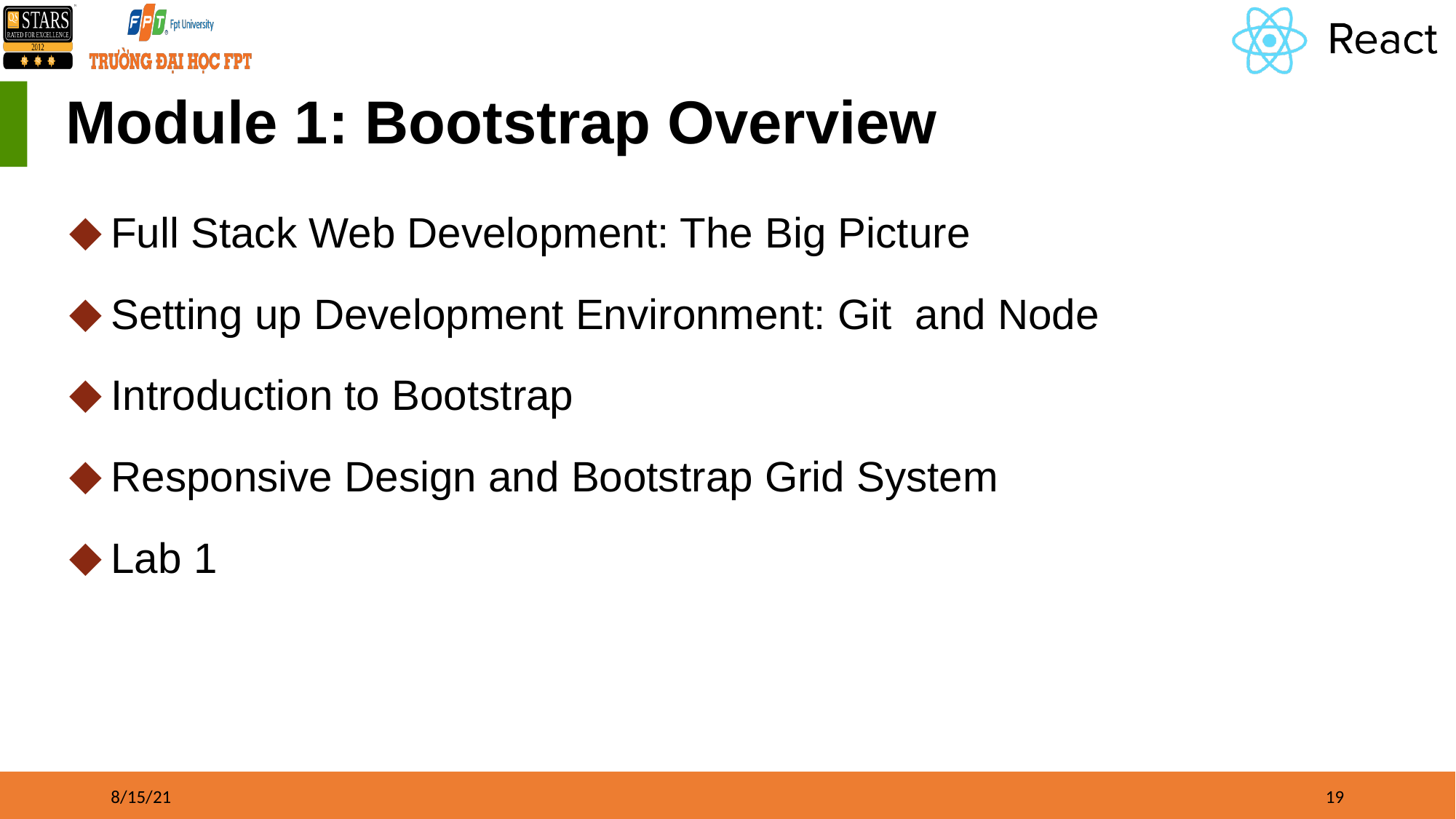

# Module 1: Bootstrap Overview
Full Stack Web Development: The Big Picture
Setting up Development Environment: Git  and Node
Introduction to Bootstrap
Responsive Design and Bootstrap Grid System
Lab 1
8/15/21
19